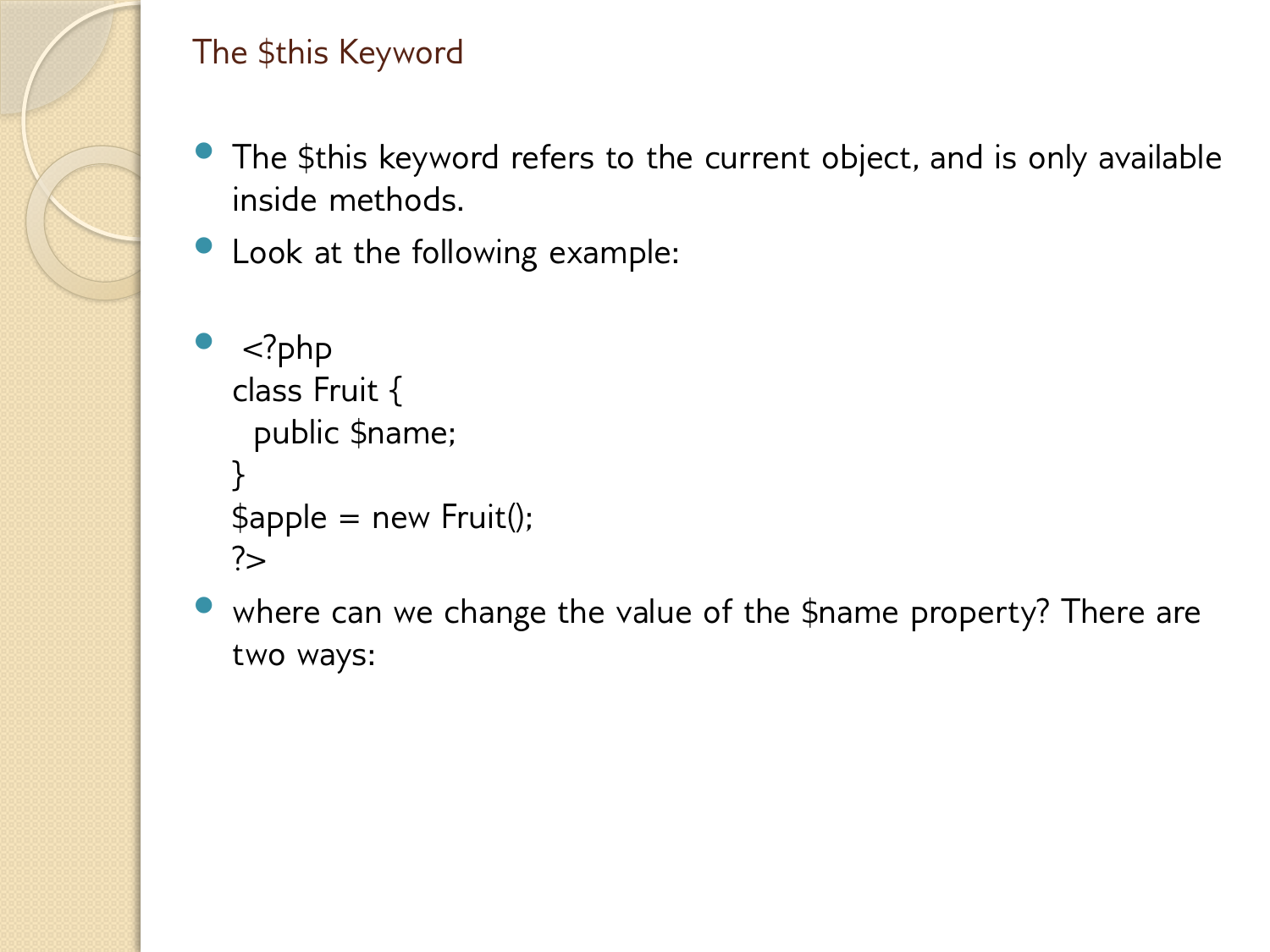

# The $this Keyword
The $this keyword refers to the current object, and is only available inside methods.
Look at the following example:
 <?php
class Fruit {
  public $name;
}
$apple = new Fruit();
?>
where can we change the value of the $name property? There are two ways: